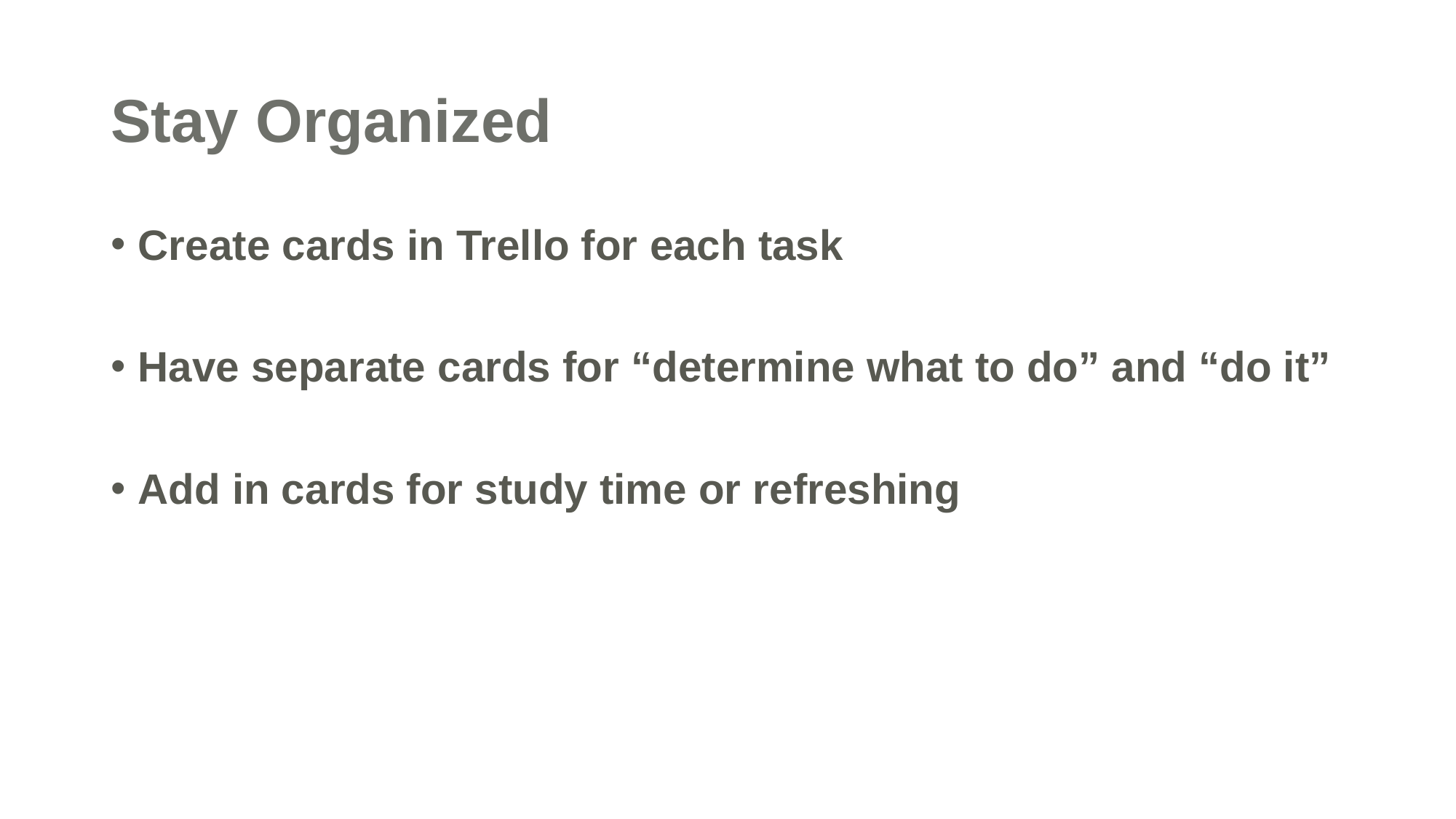

# Stay Organized
Create cards in Trello for each task

Have separate cards for “determine what to do” and “do it”

Add in cards for study time or refreshing